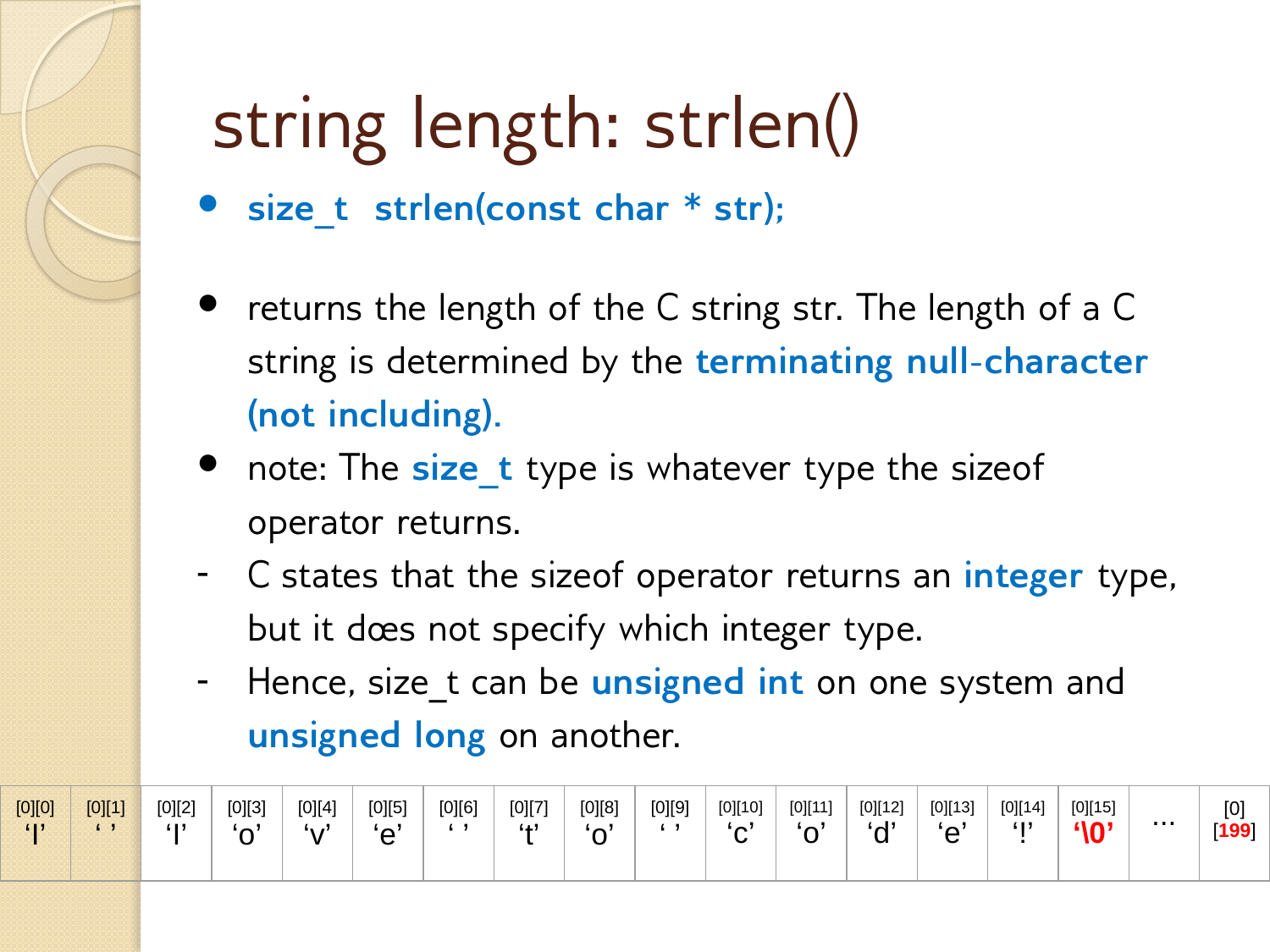

# string length: strlen()
size_t  strlen(const char * str);

returns the length of the C string str. The length of a C string is determined by the terminating null-character (not including).
note: The size_t type is whatever type the sizeof operator returns.
C states that the sizeof operator returns an integer type, but it does not specify which integer type.
Hence, size_t can be unsigned int on one system and unsigned long on another.
| [0][0] ‘I’ | [0][1] ‘ ’ | [0][2] ‘I’ | [0][3] ‘o’ | [0][4] ‘v’ | [0][5] ‘e’ | [0][6] ‘ ’ | [0][7] ‘t’ | [0][8] ‘o’ | [0][9] ‘ ’ | [0][10] ‘c’ | [0][11] ‘o’ | [0][12] ‘d’ | [0][13] ‘e’ | [0][14] ‘!’ | [0][15] ‘\0’ | ... | [0] [199] |
| --- | --- | --- | --- | --- | --- | --- | --- | --- | --- | --- | --- | --- | --- | --- | --- | --- | --- |